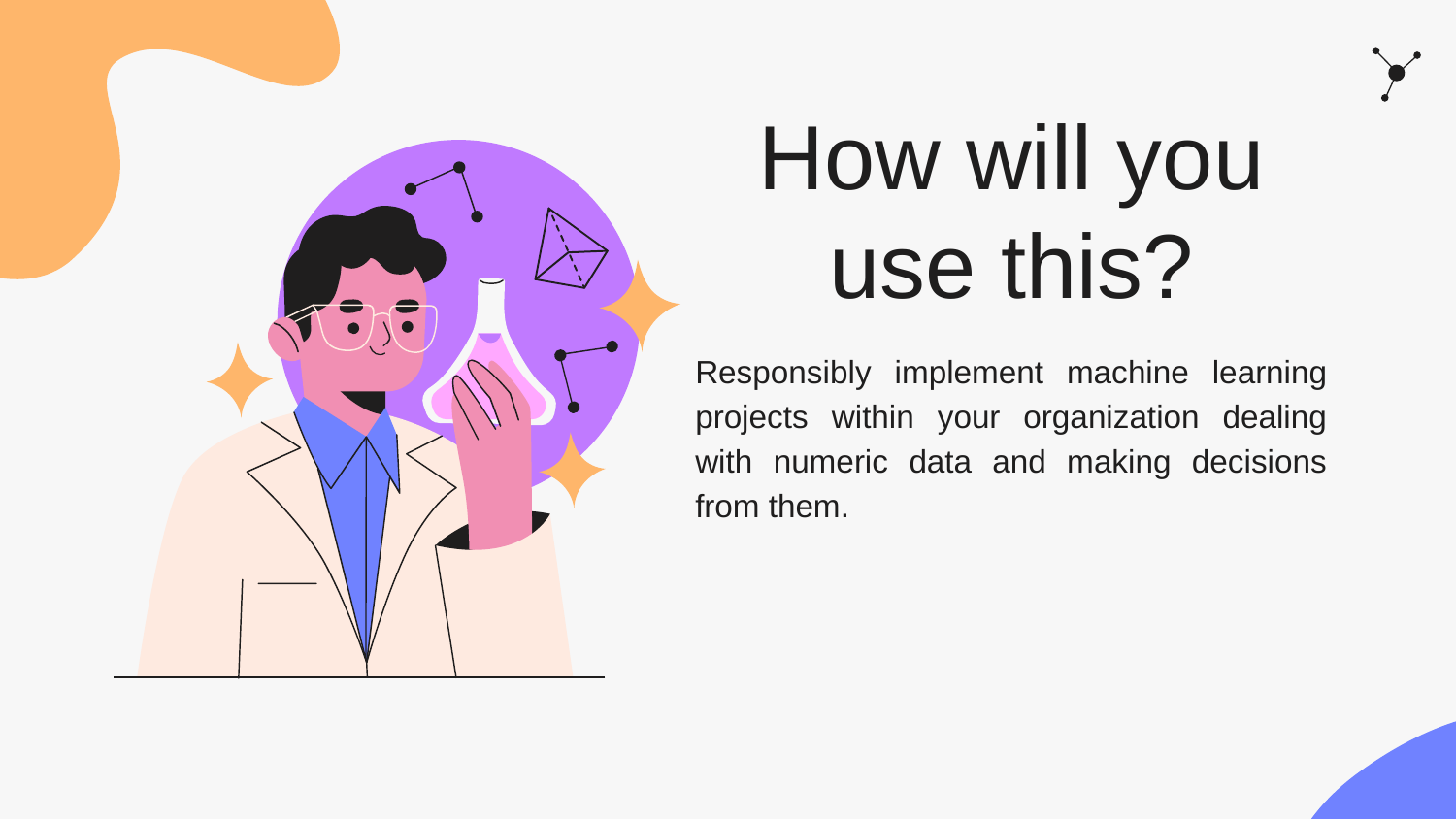

# How will you use this?
Responsibly implement machine learning projects within your organization dealing with numeric data and making decisions from them.